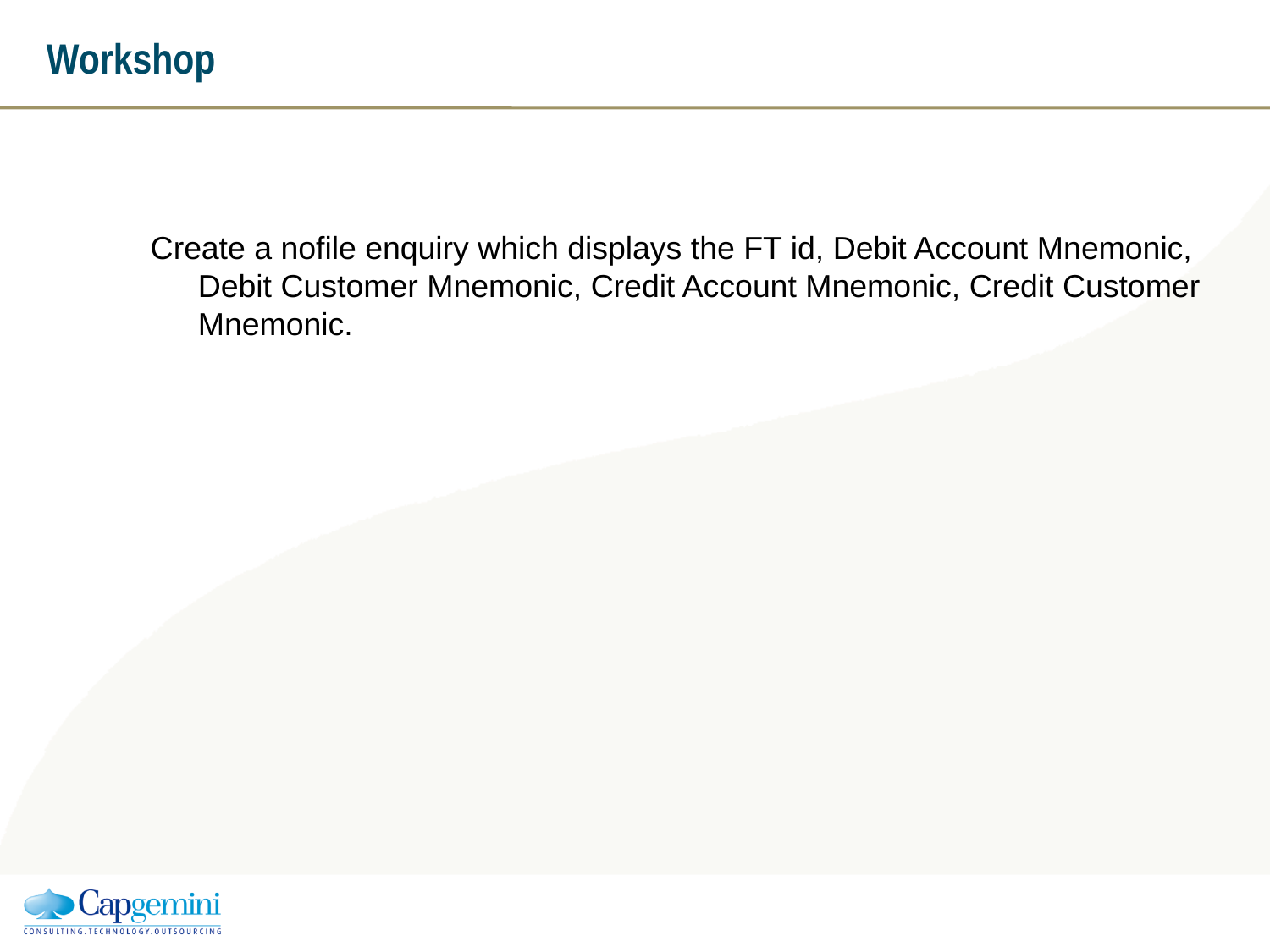

# Workshop
Create a nofile enquiry which displays the FT id, Debit Account Mnemonic, Debit Customer Mnemonic, Credit Account Mnemonic, Credit Customer Mnemonic.